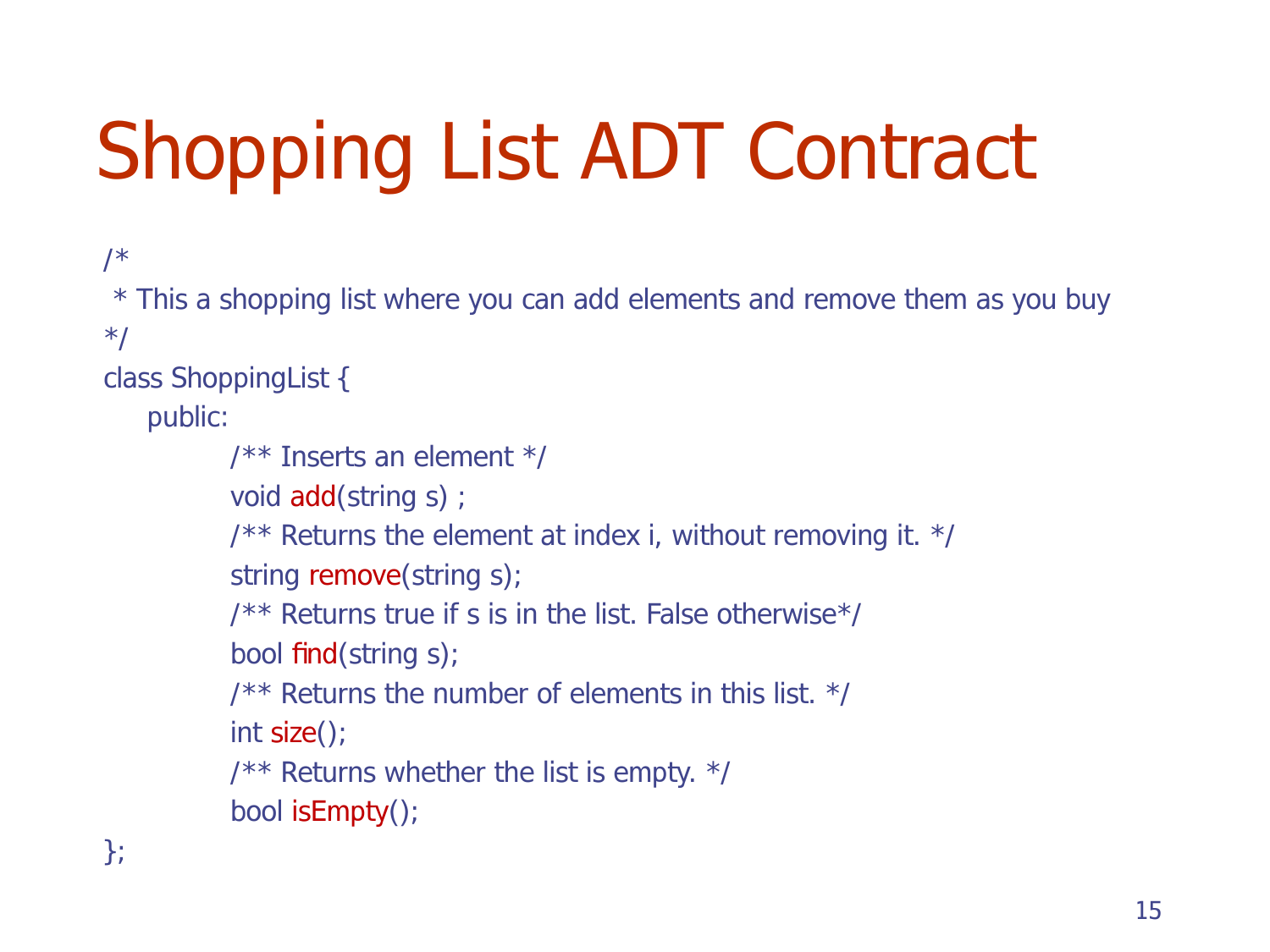

# Shopping List ADT Contract
/*
 * This a shopping list where you can add elements and remove them as you buy
*/
class ShoppingList {
     public:
	/** Inserts an element */
	void add(string s) ;
	/** Returns the element at index i, without removing it. */
	string remove(string s);
	/** Returns true if s is in the list. False otherwise*/
	bool find(string s);
	/** Returns the number of elements in this list. */
	int size();
	/** Returns whether the list is empty. */
	bool isEmpty();
};

15